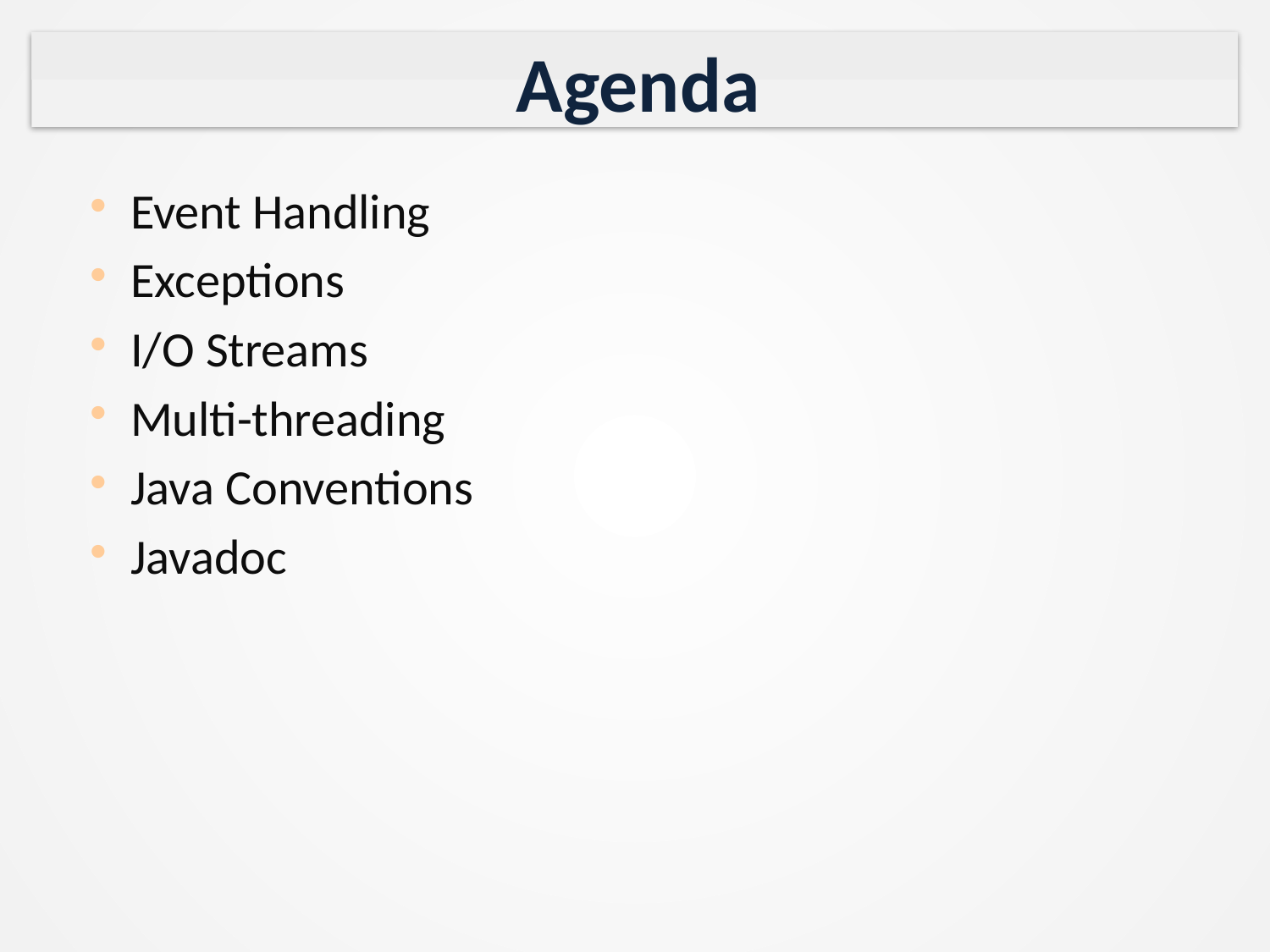

# Agenda
Event Handling
Exceptions
I/O Streams
Multi-threading
Java Conventions
Javadoc